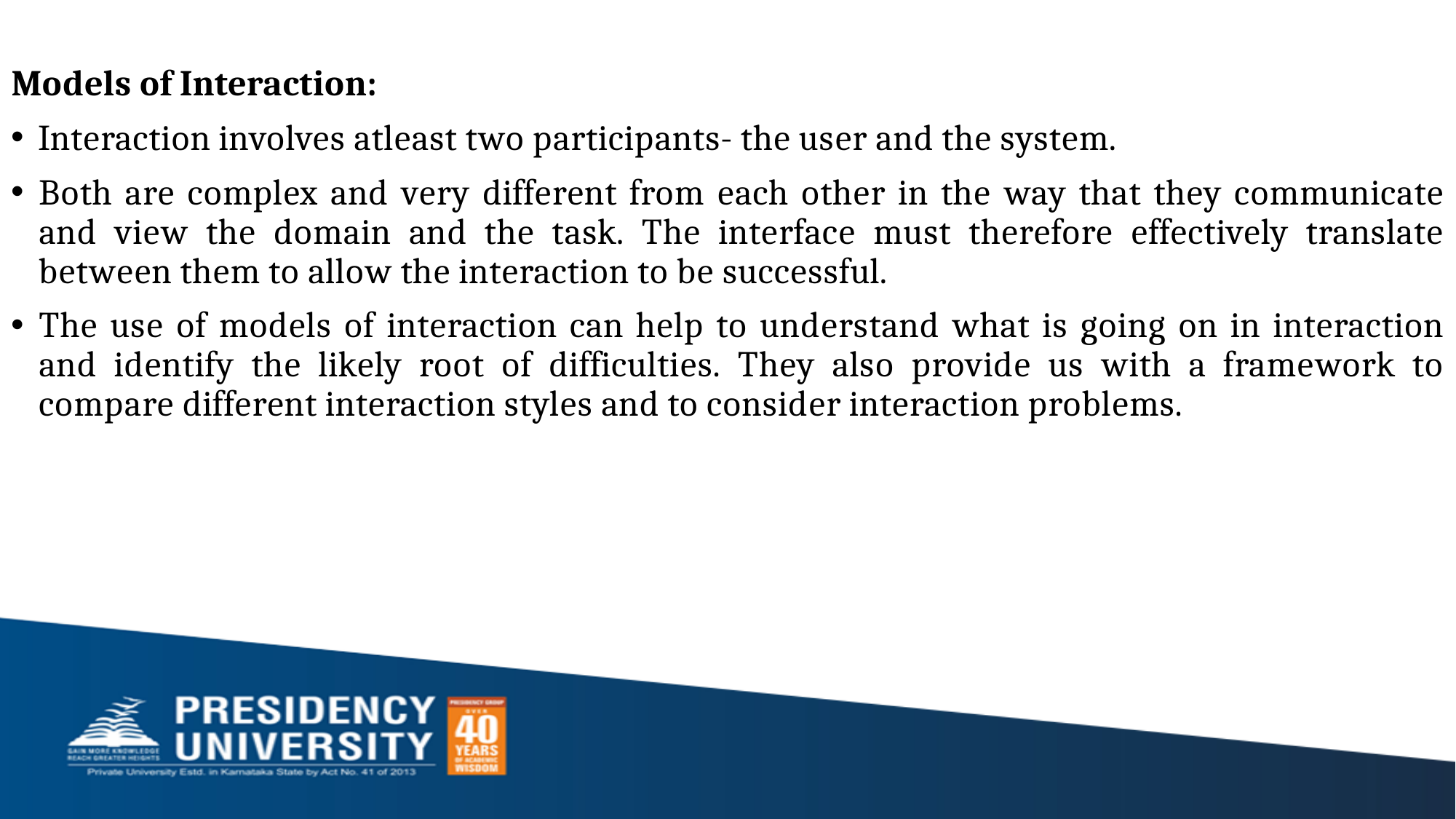

Models of Interaction:
Interaction involves atleast two participants- the user and the system.
Both are complex and very different from each other in the way that they communicate and view the domain and the task. The interface must therefore effectively translate between them to allow the interaction to be successful.
The use of models of interaction can help to understand what is going on in interaction and identify the likely root of difficulties. They also provide us with a framework to compare different interaction styles and to consider interaction problems.